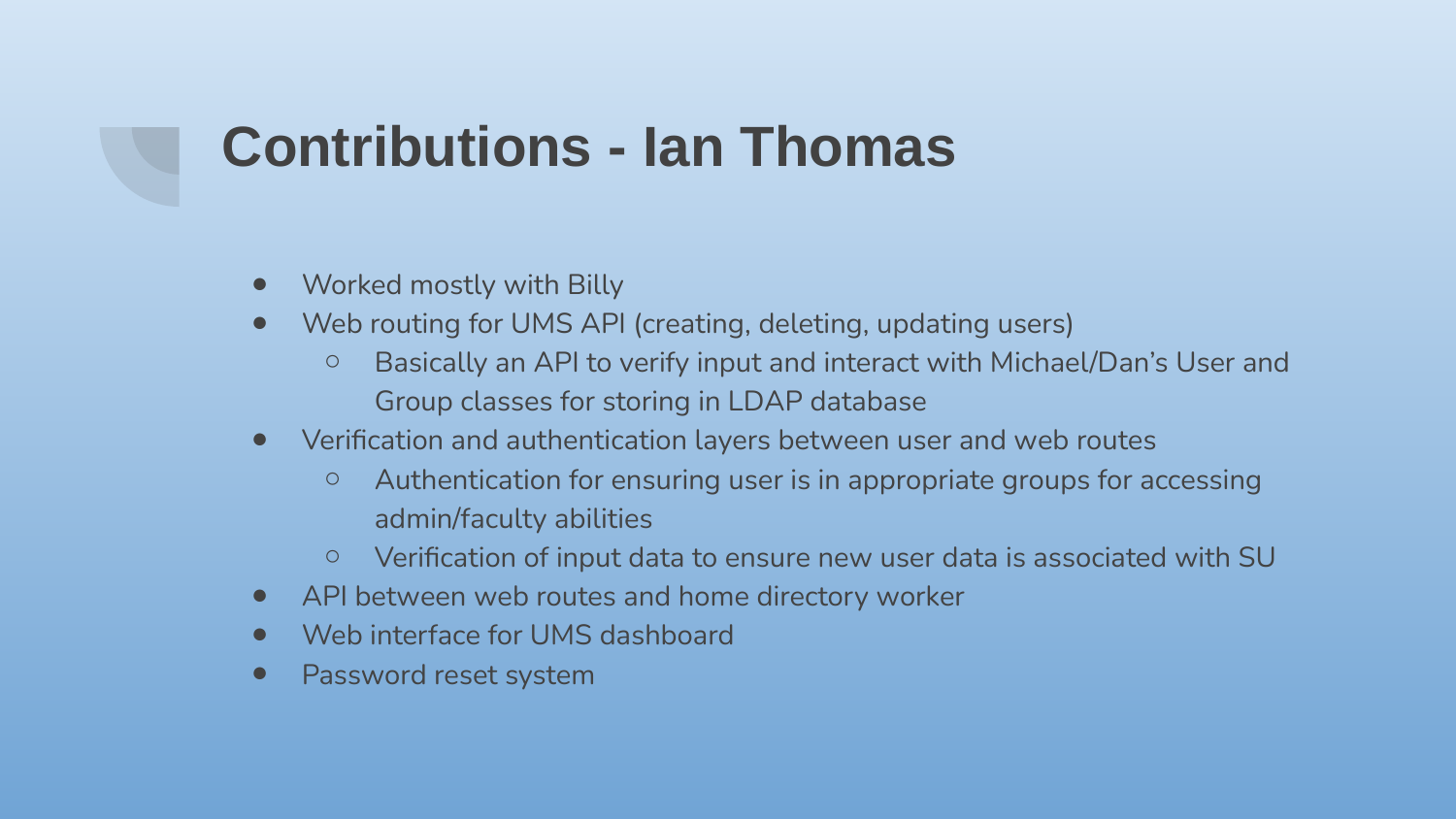

# Contributions - Ian Thomas
Worked mostly with Billy
Web routing for UMS API (creating, deleting, updating users)
Basically an API to verify input and interact with Michael/Dan’s User and Group classes for storing in LDAP database
Verification and authentication layers between user and web routes
Authentication for ensuring user is in appropriate groups for accessing admin/faculty abilities
Verification of input data to ensure new user data is associated with SU
API between web routes and home directory worker
Web interface for UMS dashboard
Password reset system